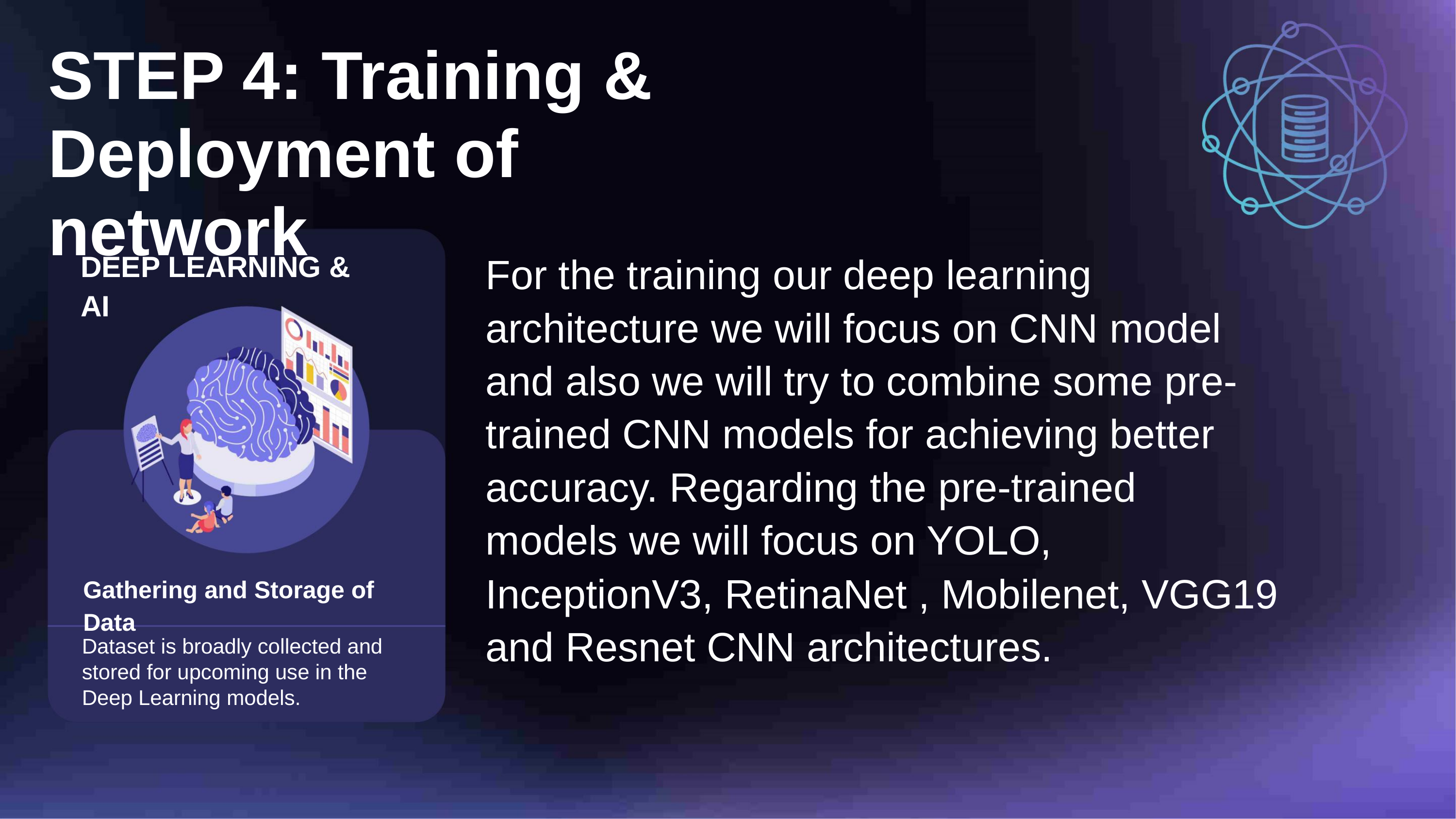

STEP 4: Training &
Deployment of network
DEEP LEARNING & AI
For the training our deep learning
architecture we will focus on CNN model
and also we will try to combine some pre-
trained CNN models for achieving better
accuracy. Regarding the pre-trained
models we will focus on YOLO,
Gathering and Storage of Data
InceptionV3, RetinaNet , Mobilenet, VGG19
and Resnet CNN architectures.
Dataset is broadly collected and
stored for upcoming use in the
Deep Learning models.